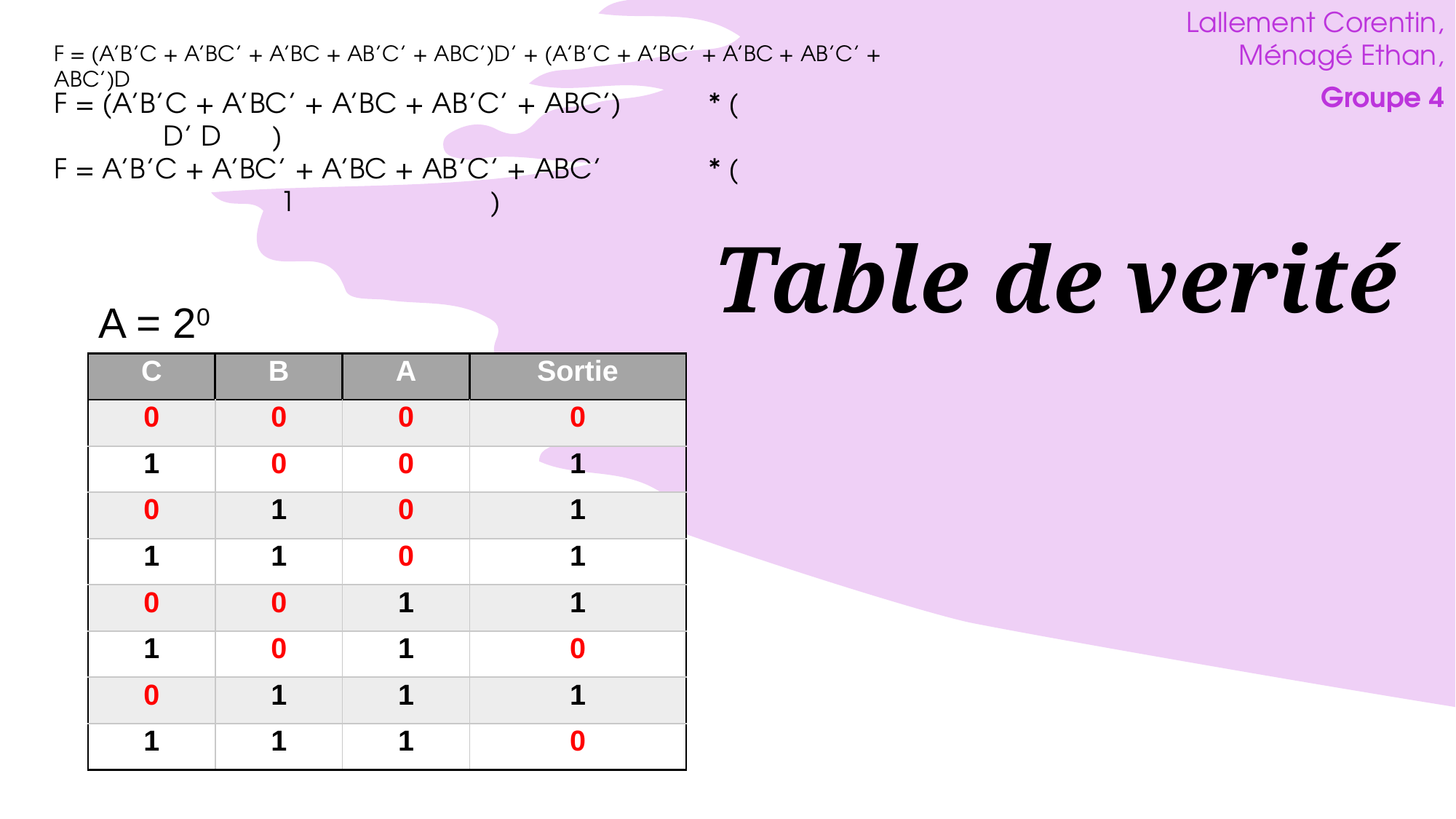

# Table de verité
Lallement Corentin,
Ménagé Ethan,
Groupe 4

F = (A’B’C + A’BC’ + A’BC + AB’C’ + ABC’)D’ + (A’B’C + A’BC’ + A’BC + AB’C’ + ABC’)D

F = (A’B’C + A’BC’ + A’BC + AB’C’ + ABC’)	* (	D’ D	)
F = A’B’C + A’BC’ + A’BC + AB’C’ + ABC’   	* (		 1		)
A = 20
| C | B | A | Sortie |
| --- | --- | --- | --- |
| 0 | 0 | 0 | 0 |
| 1 | 0 | 0 | 1 |
| 0 | 1 | 0 | 1 |
| 1 | 1 | 0 | 1 |
| 0 | 0 | 1 | 1 |
| 1 | 0 | 1 | 0 |
| 0 | 1 | 1 | 1 |
| 1 | 1 | 1 | 0 |